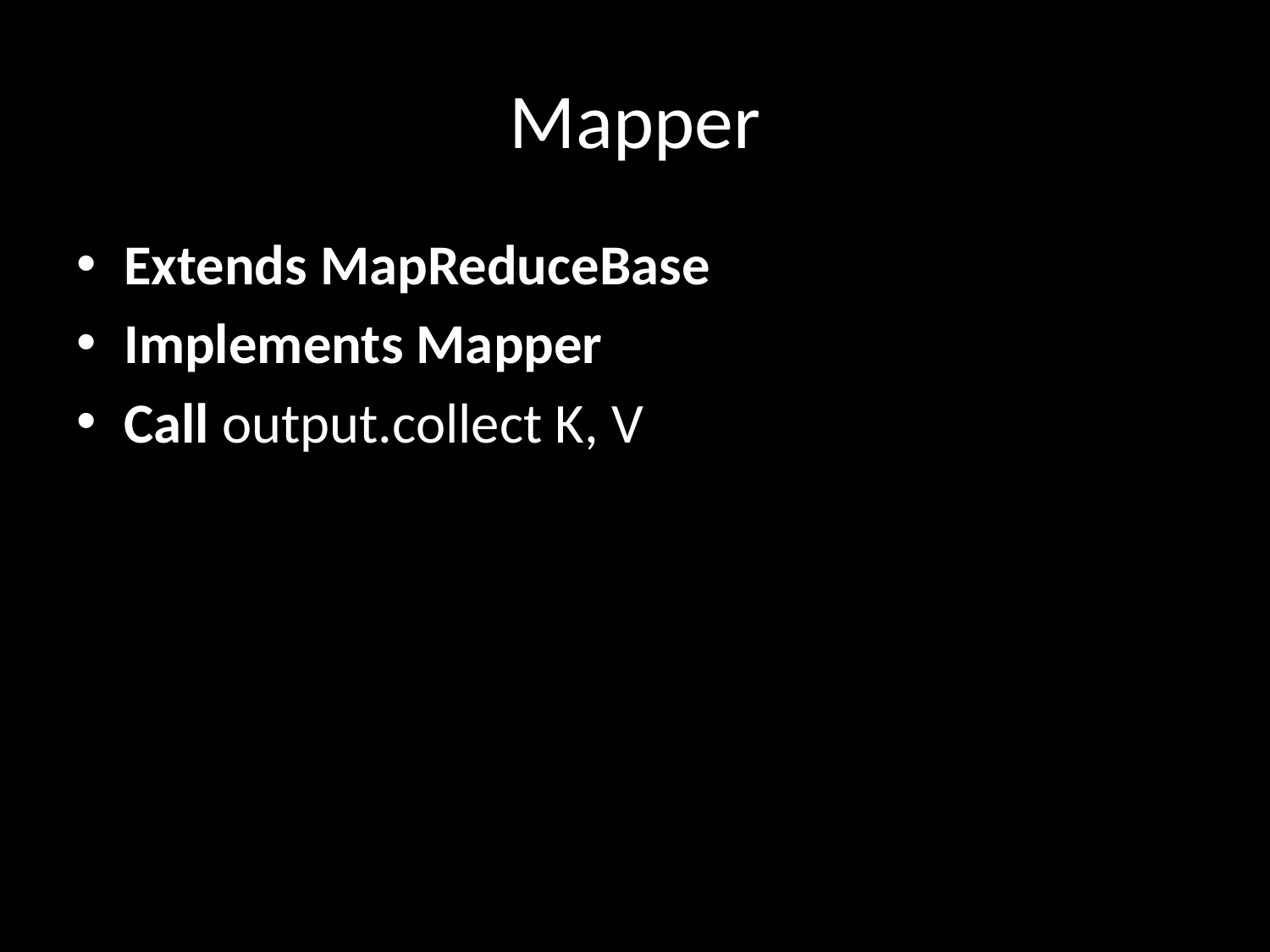

# Mapper
Extends MapReduceBase
Implements Mapper
Call output.collect K, V